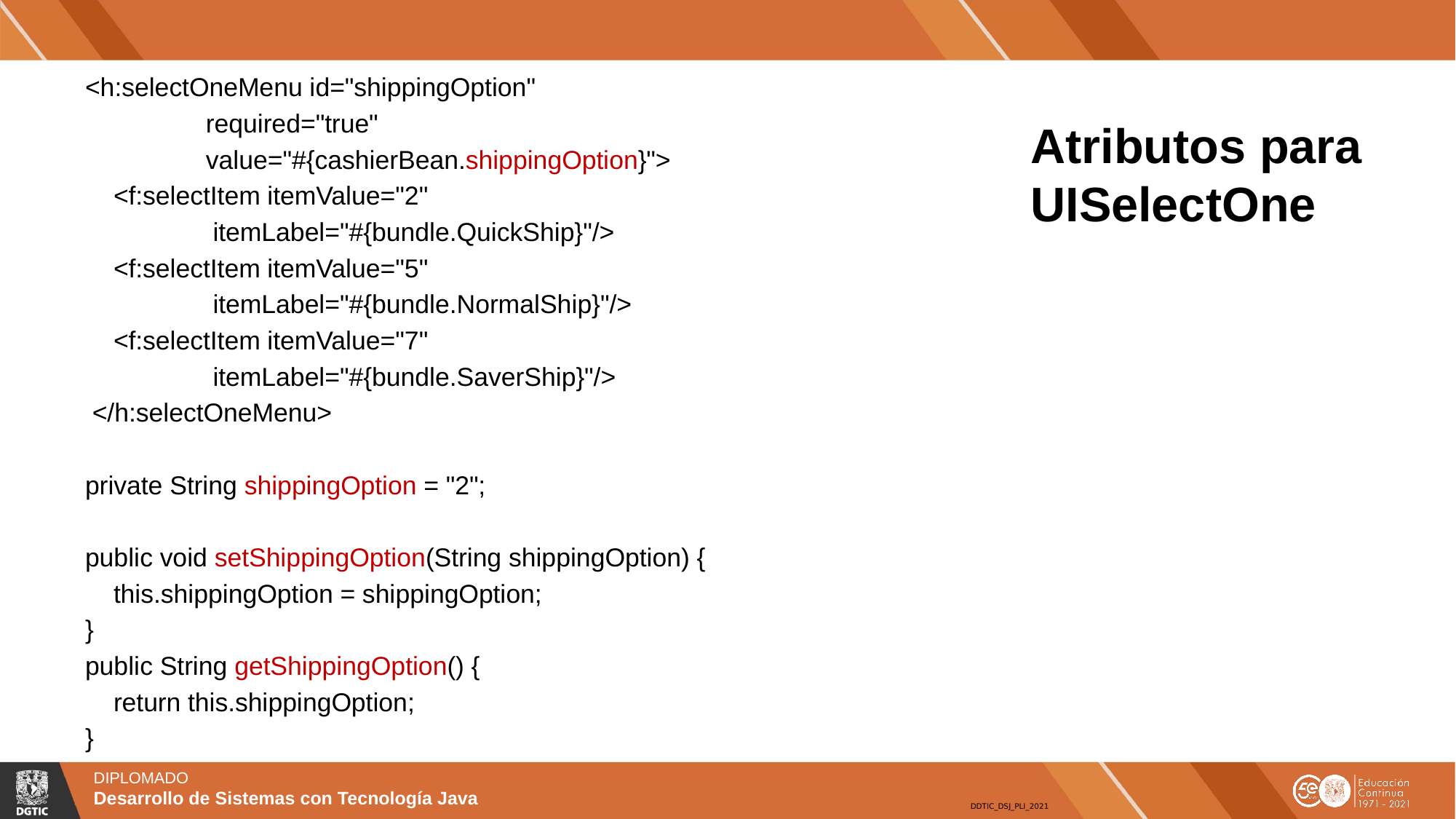

<h:selectOneMenu id="shippingOption"
                 required="true"
                 value="#{cashierBean.shippingOption}">
    <f:selectItem itemValue="2"
                  itemLabel="#{bundle.QuickShip}"/>
    <f:selectItem itemValue="5"
                  itemLabel="#{bundle.NormalShip}"/>
    <f:selectItem itemValue="7"
                  itemLabel="#{bundle.SaverShip}"/>
 </h:selectOneMenu>

private String shippingOption = "2";

public void setShippingOption(String shippingOption) {
    this.shippingOption = shippingOption;
}
public String getShippingOption() {
    return this.shippingOption;
}
# Atributos para UISelectOne